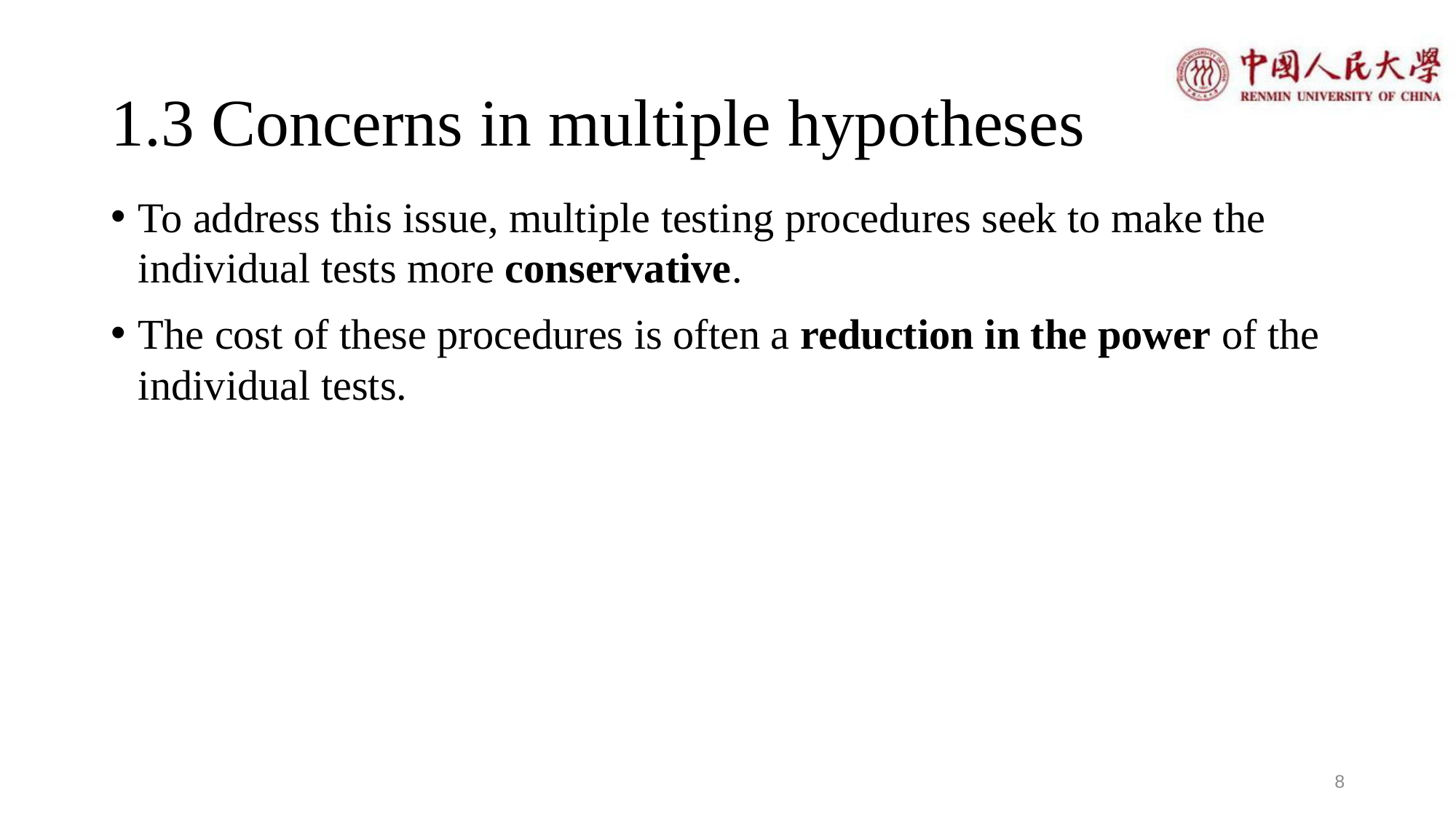

# 1.3 Concerns in multiple hypotheses
To address this issue, multiple testing procedures seek to make the individual tests more conservative.
The cost of these procedures is often a reduction in the power of the individual tests.
8